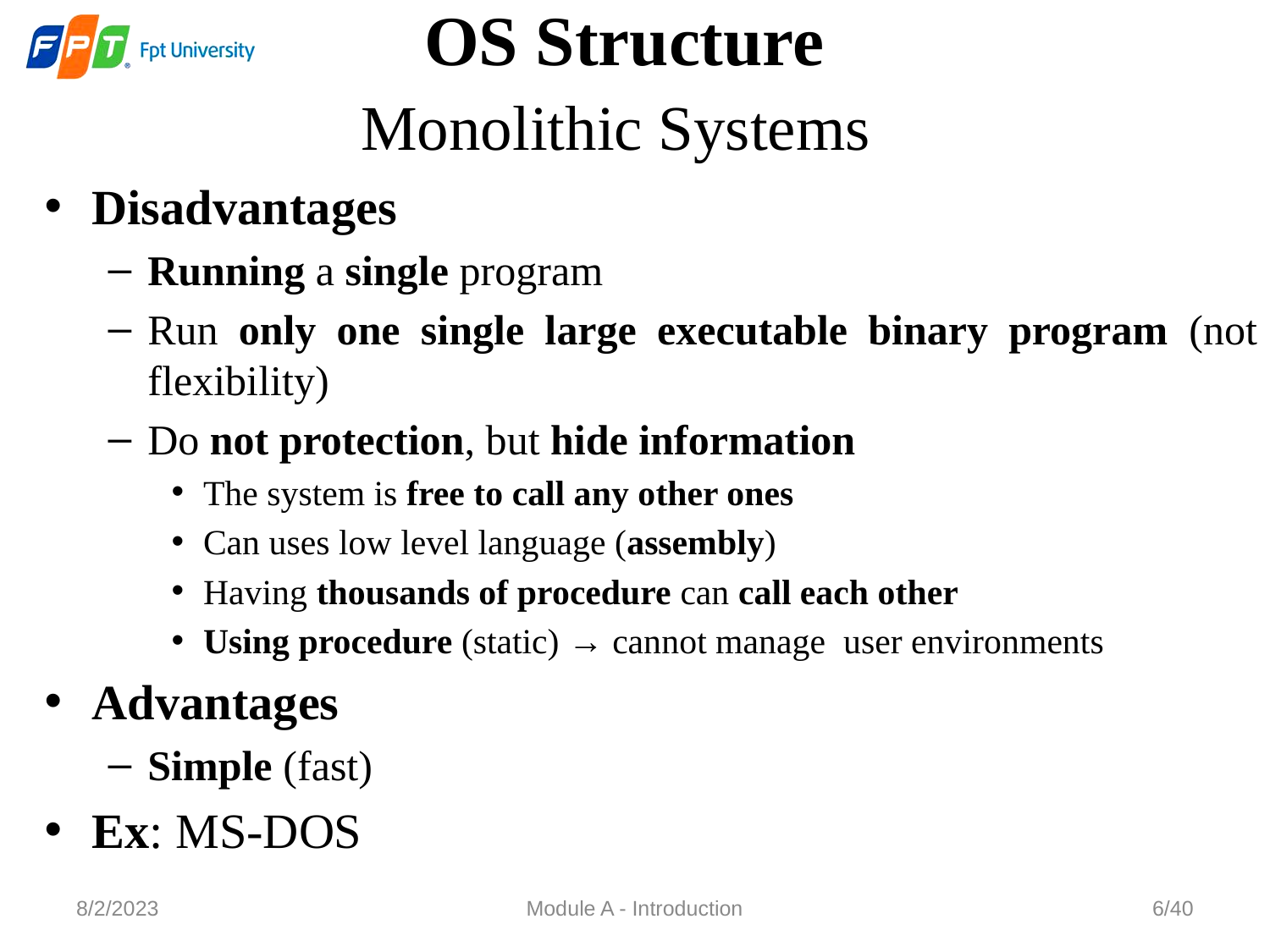

OS Structure
Monolithic Systems
Disadvantages
Running a single program
Run only one single large executable binary program (not flexibility)
Do not protection, but hide information
The system is free to call any other ones
Can uses low level language (assembly)
Having thousands of procedure can call each other
Using procedure (static) → cannot manage  user environments
Advantages
Simple (fast)
Ex: MS-DOS

8/2/2023
Module A - Introduction
6/40